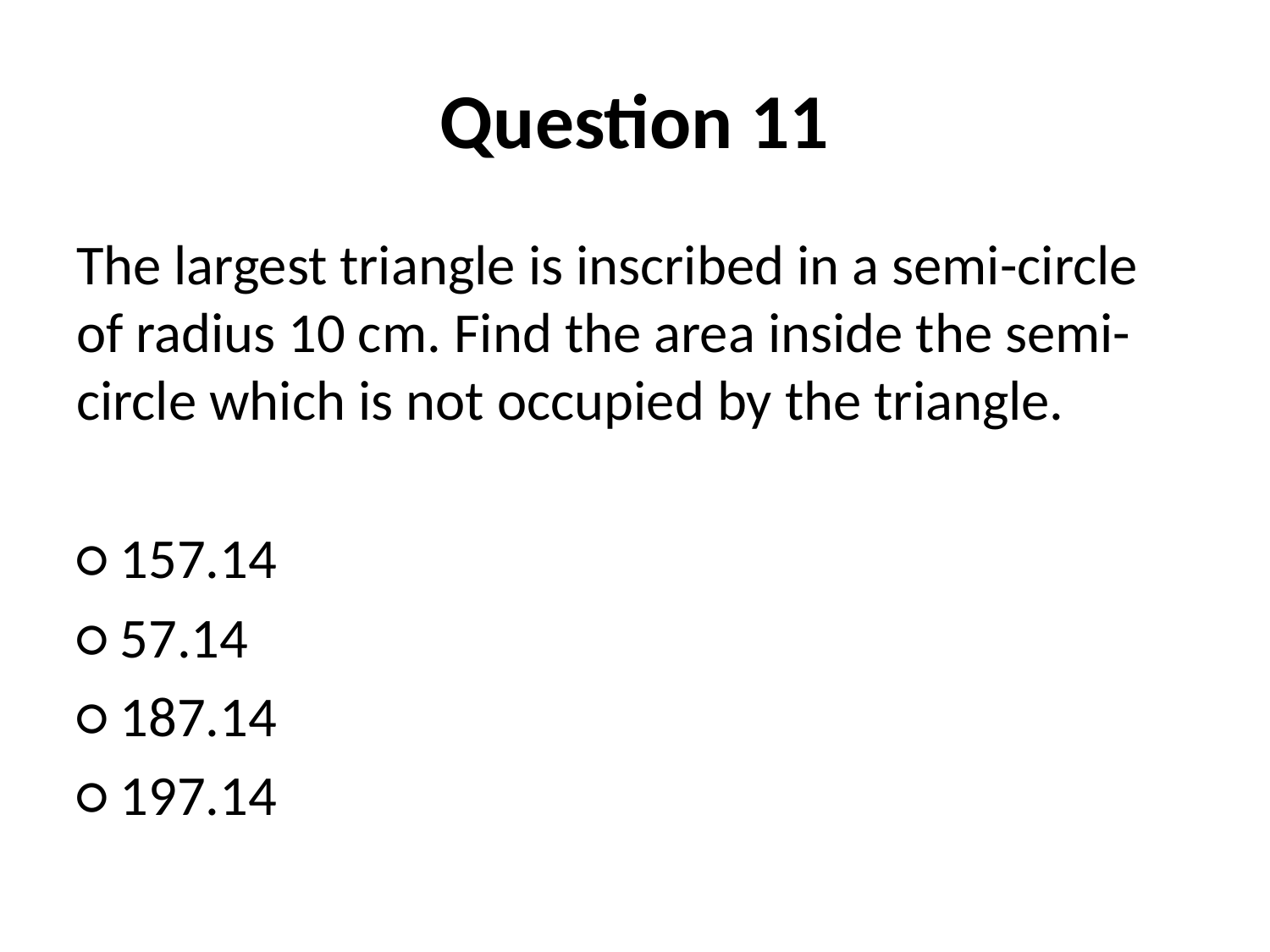

# Question 11
The largest triangle is inscribed in a semi-circle of radius 10 cm. Find the area inside the semi-circle which is not occupied by the triangle.

○ 157.14
○ 57.14
○ 187.14
○ 197.14